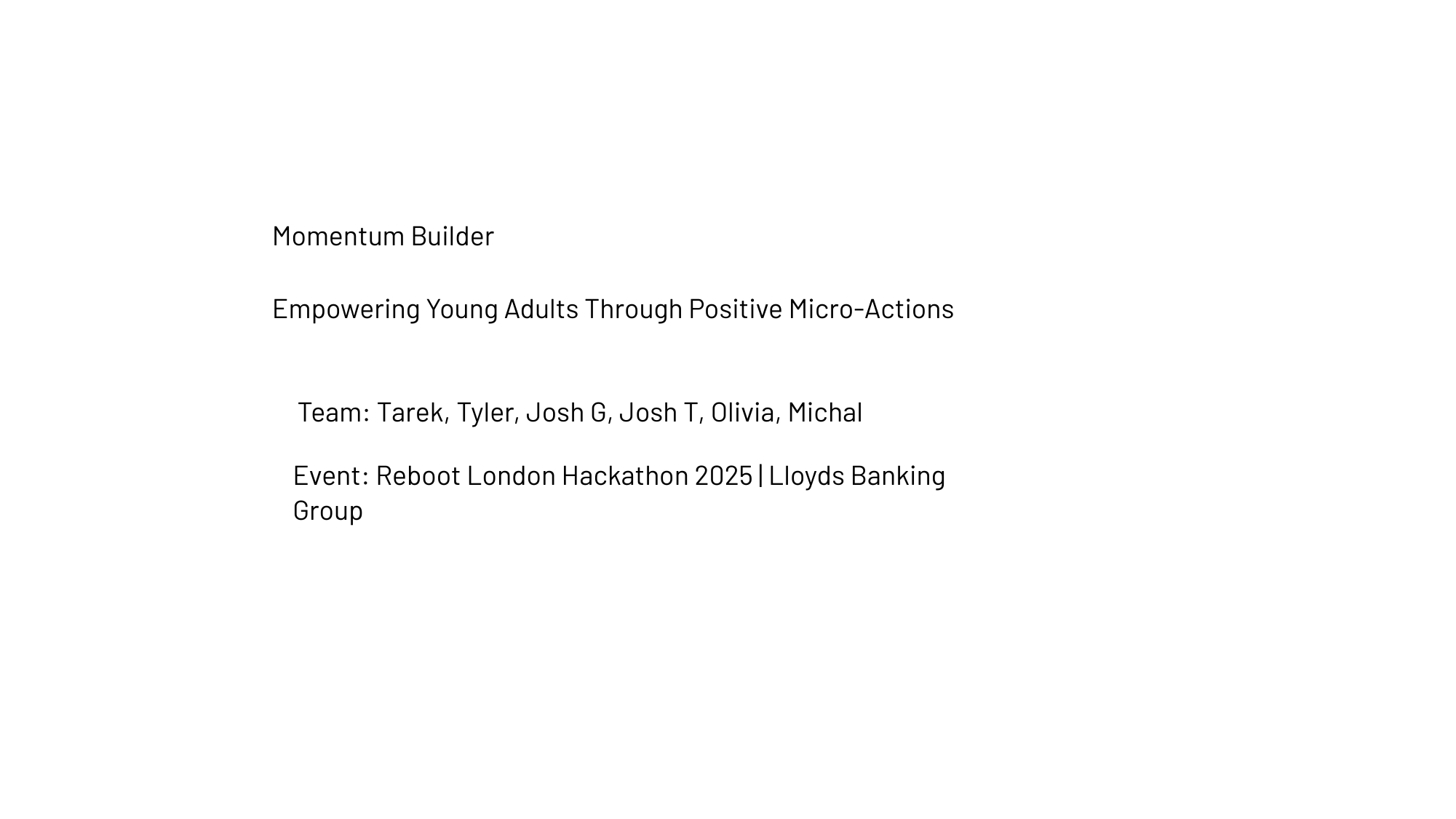

Momentum Builder
Empowering Young Adults Through Positive Micro-Actions
Team: Tarek, Tyler, Josh G, Josh T, Olivia, Michal
Event: Reboot London Hackathon 2025 | Lloyds Banking Group